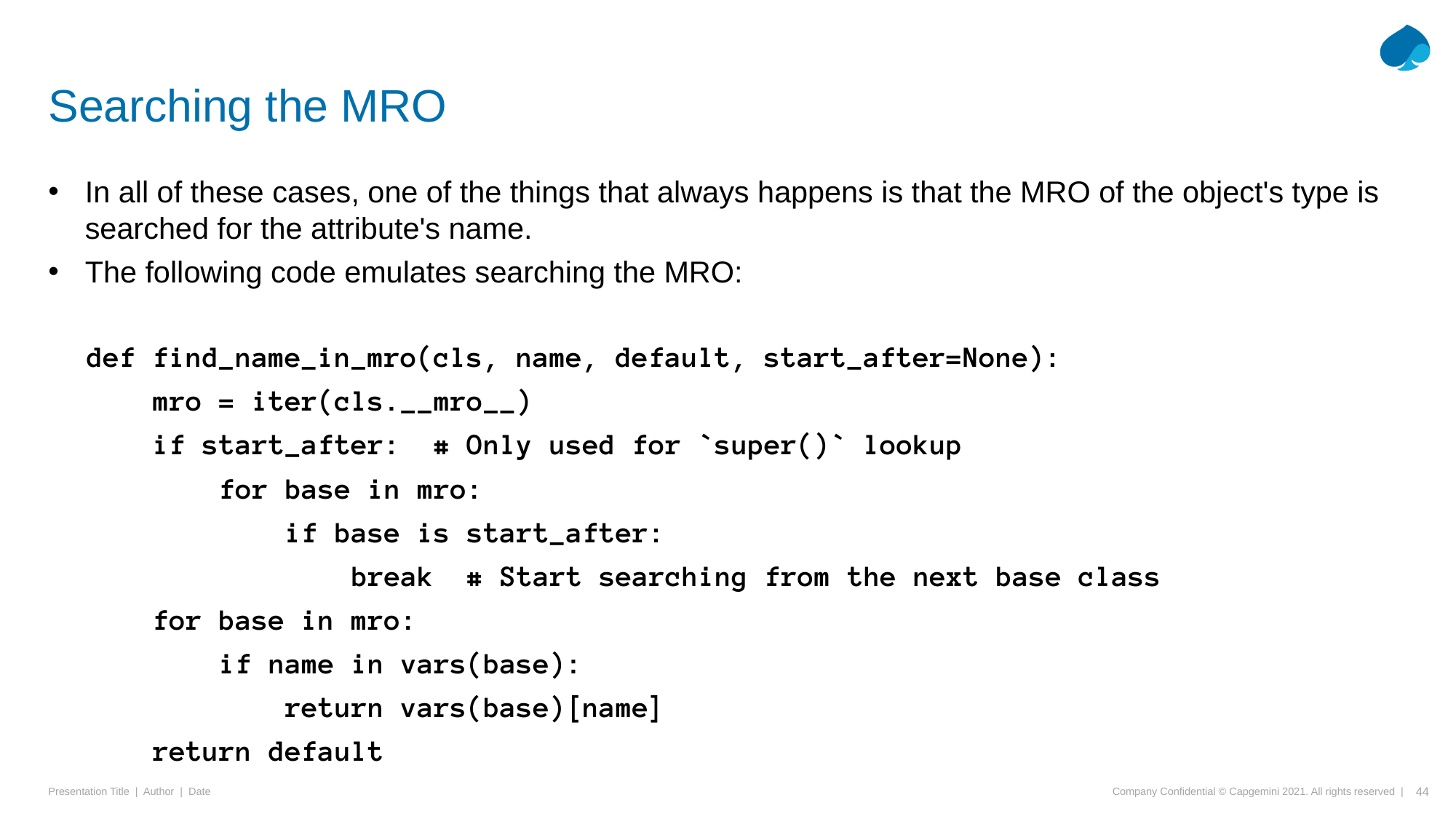

# Searching the MRO
In all of these cases, one of the things that always happens is that the MRO of the object's type is searched for the attribute's name.
The following code emulates searching the MRO:

def find_name_in_mro(cls, name, default, start_after=None):
    mro = iter(cls.__mro__)
    if start_after:  # Only used for `super()` lookup
        for base in mro:
            if base is start_after:
                break  # Start searching from the next base class
    for base in mro:
        if name in vars(base):
            return vars(base)[name]
    return default